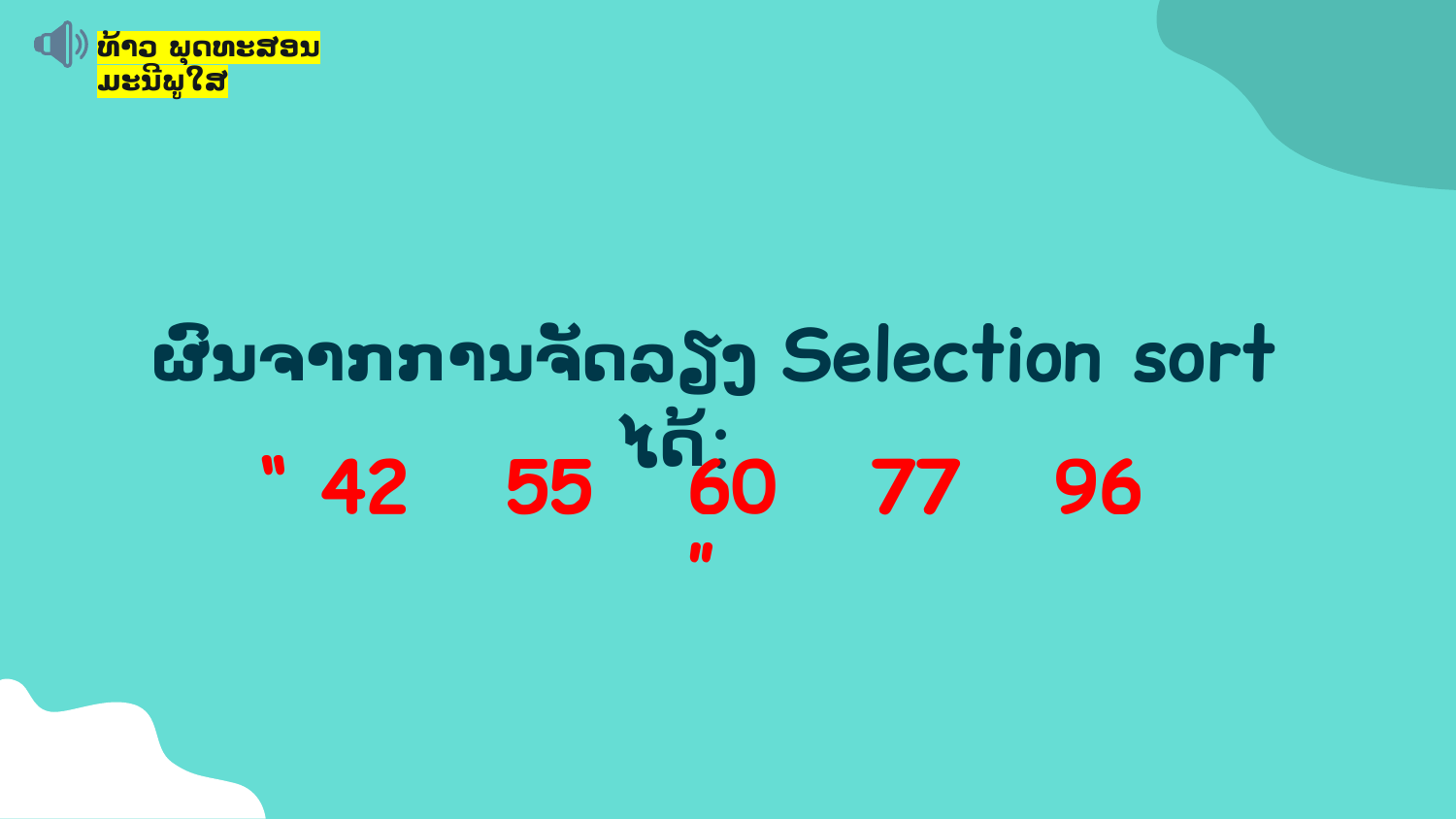

ທ້າວ ພຸດທະສອນ ມະນີພູໃສ
# ຜົນຈາກການຈັດລຽງ Selection sort ໄດ້:
“ 42   55   60   77   96 ”